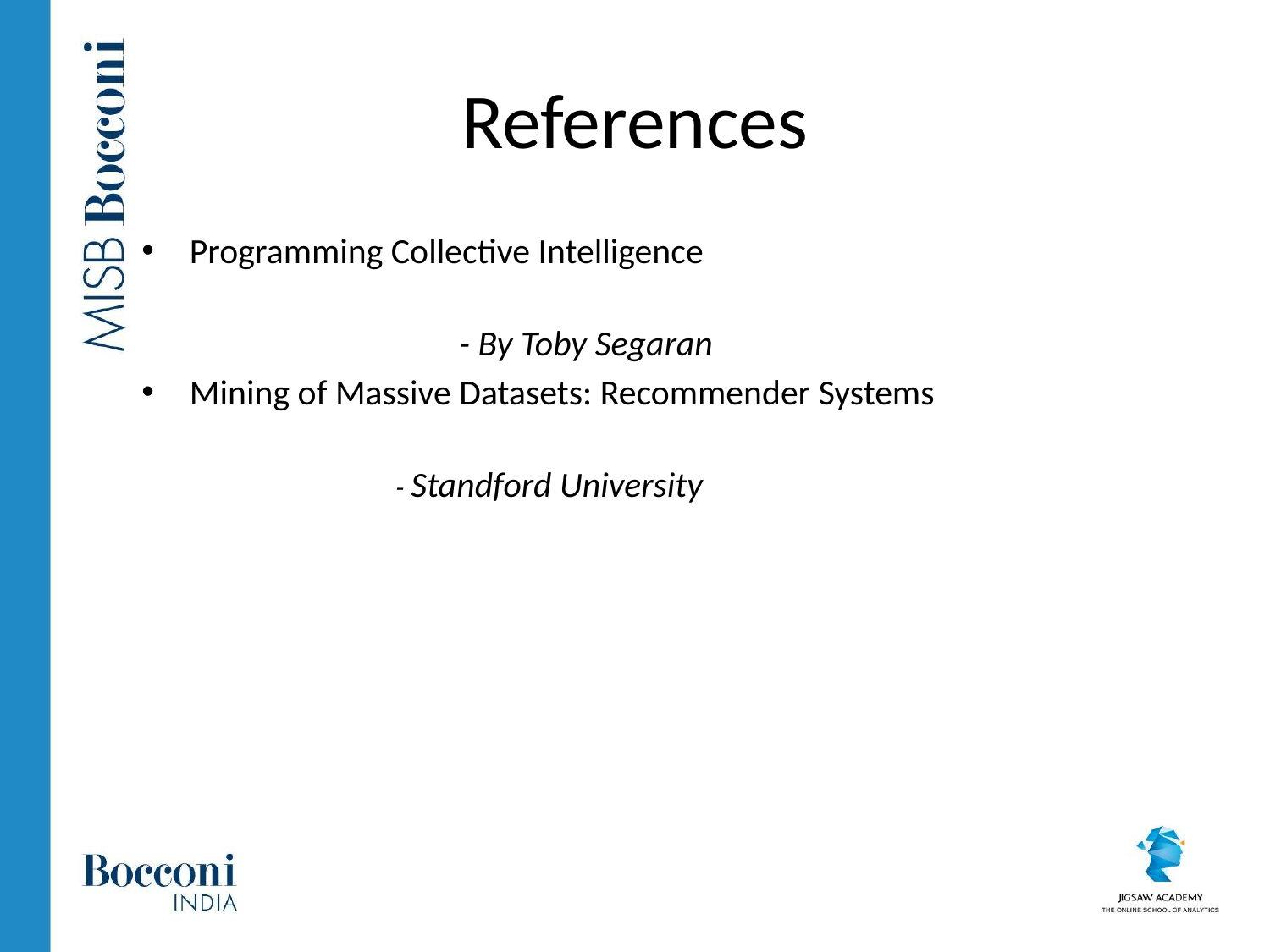

# References
Programming Collective Intelligence
									- By Toby Segaran
Mining of Massive Datasets: Recommender Systems
										- Standford University
24